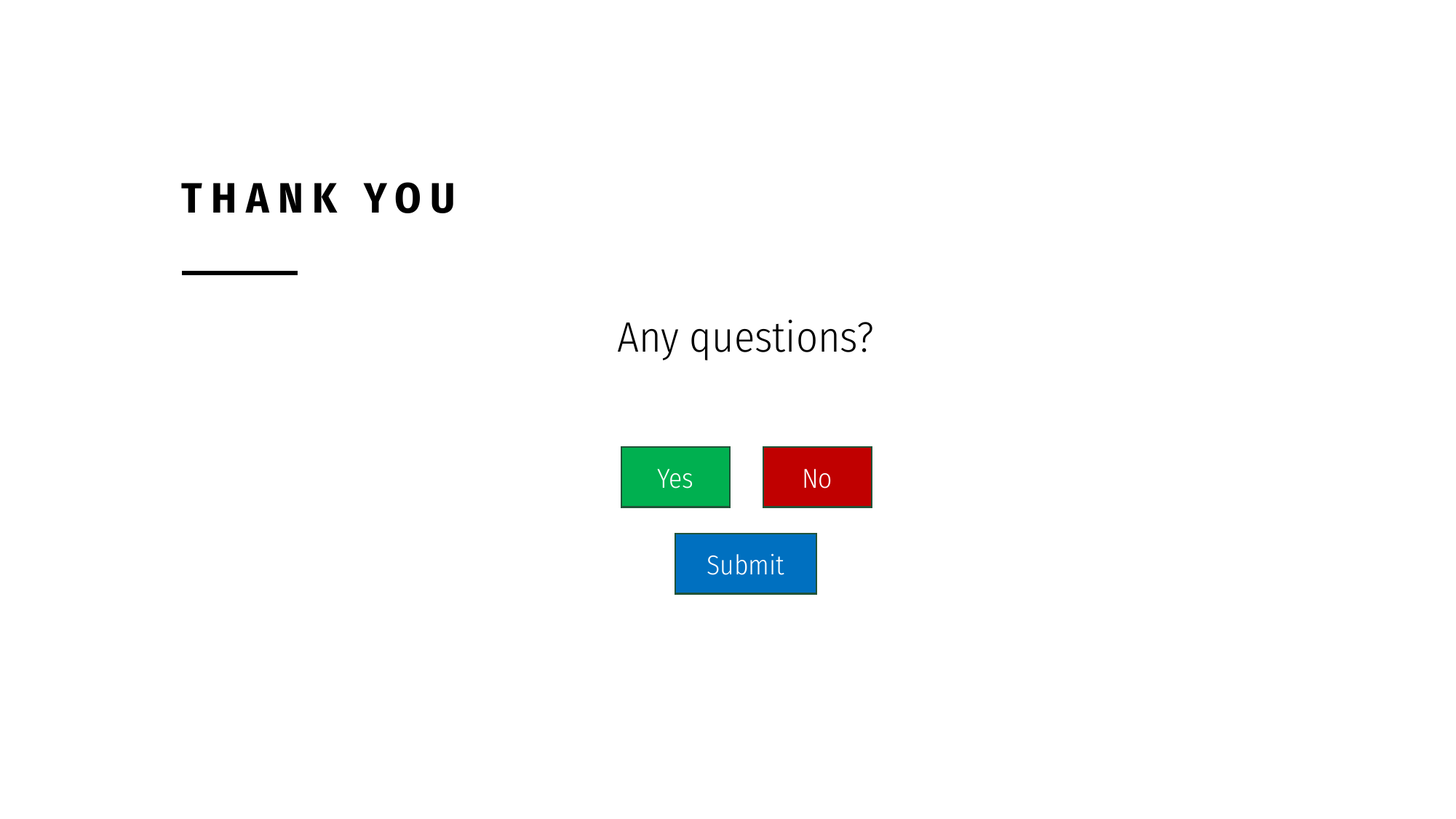

# Thank you
Any questions?

Yes
No
Submit